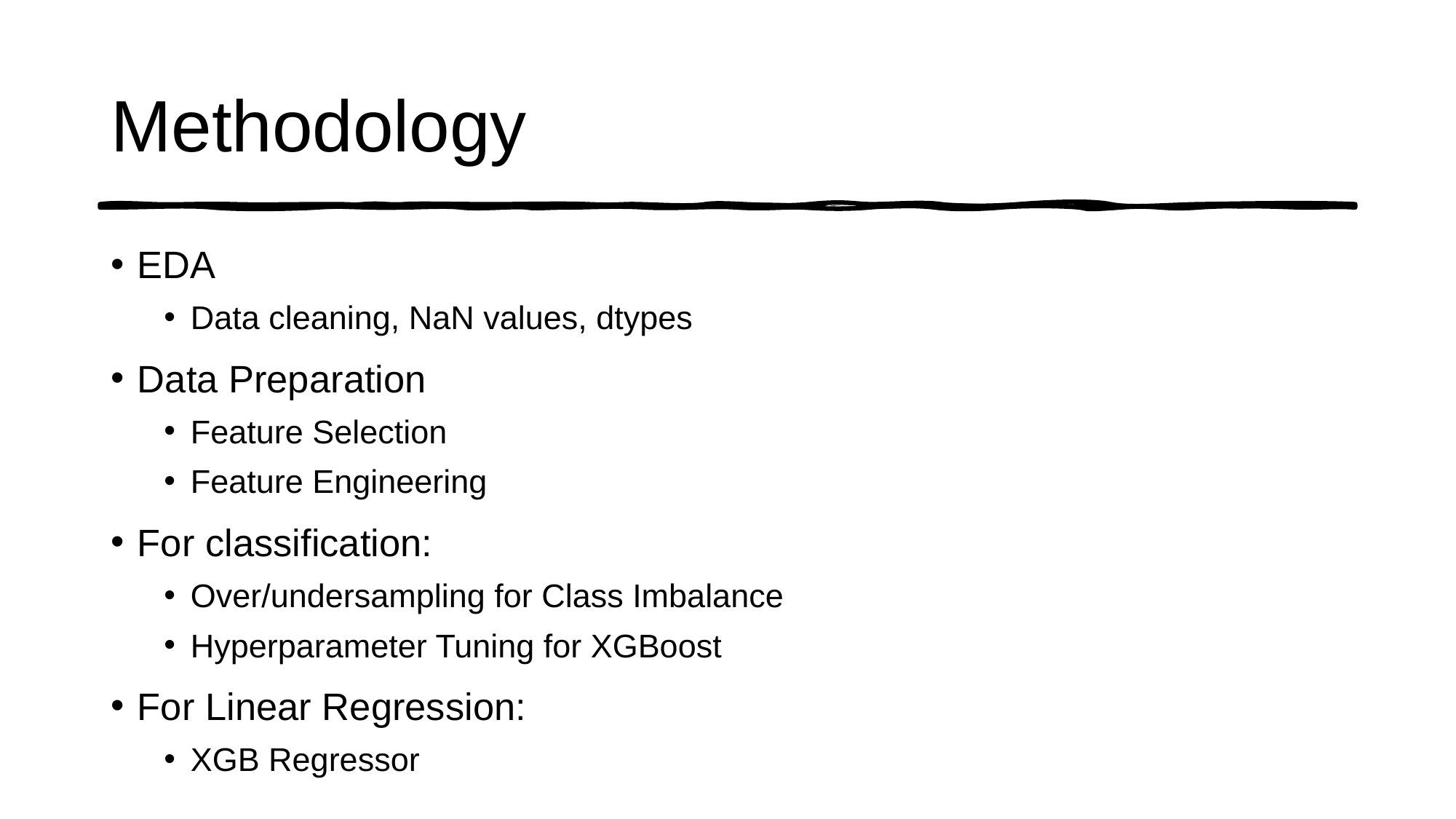

# Methodology
EDA
Data cleaning, NaN values, dtypes
Data Preparation
Feature Selection
Feature Engineering
For classification:
Over/undersampling for Class Imbalance
Hyperparameter Tuning for XGBoost
For Linear Regression:
XGB Regressor